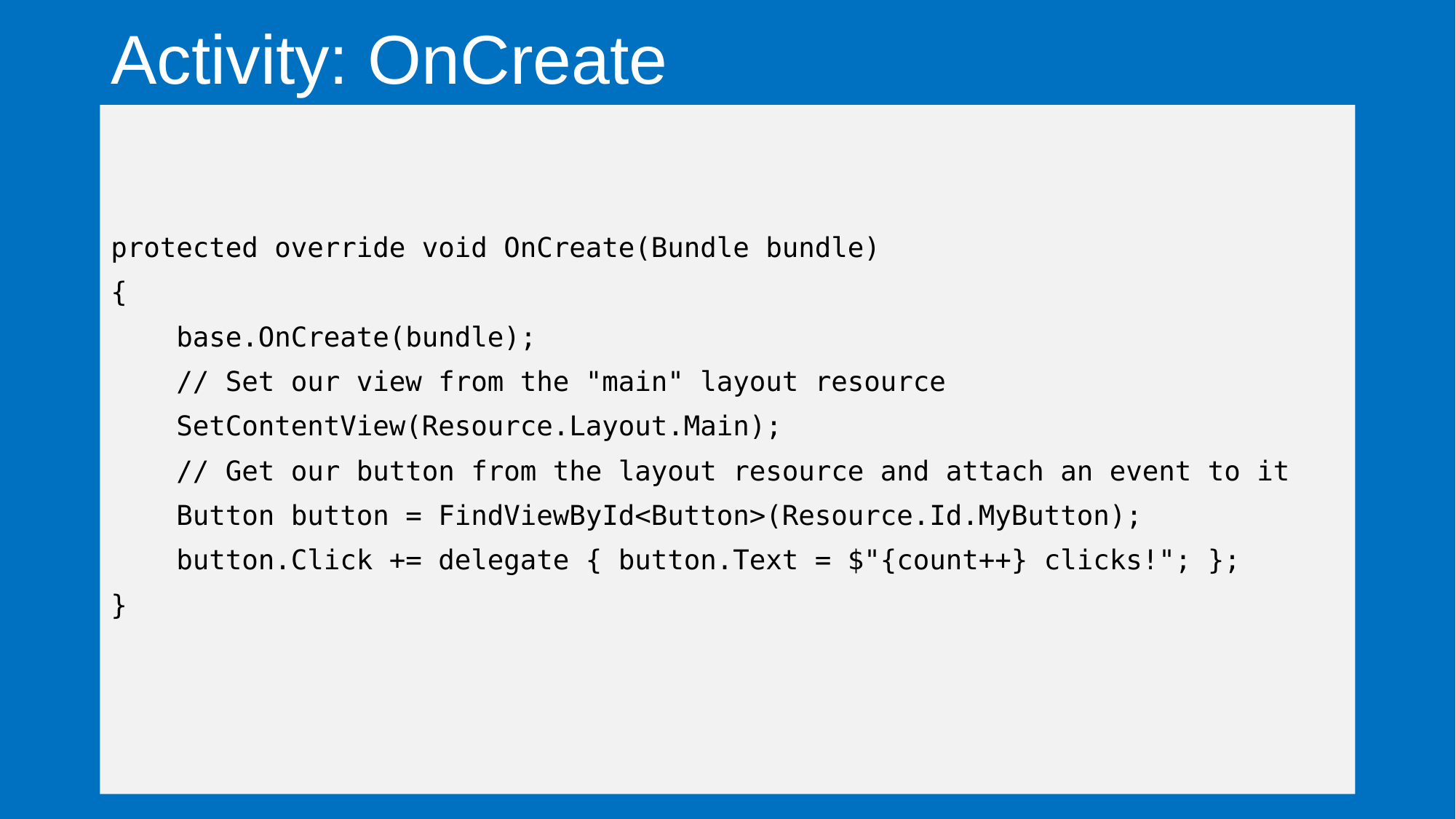

# Activity: OnCreate
protected override void OnCreate(Bundle bundle)
{
    base.OnCreate(bundle);
    // Set our view from the "main" layout resource
    SetContentView(Resource.Layout.Main);
    // Get our button from the layout resource and attach an event to it
    Button button = FindViewById<Button>(Resource.Id.MyButton);
    button.Click += delegate { button.Text = $"{count++} clicks!"; };
}